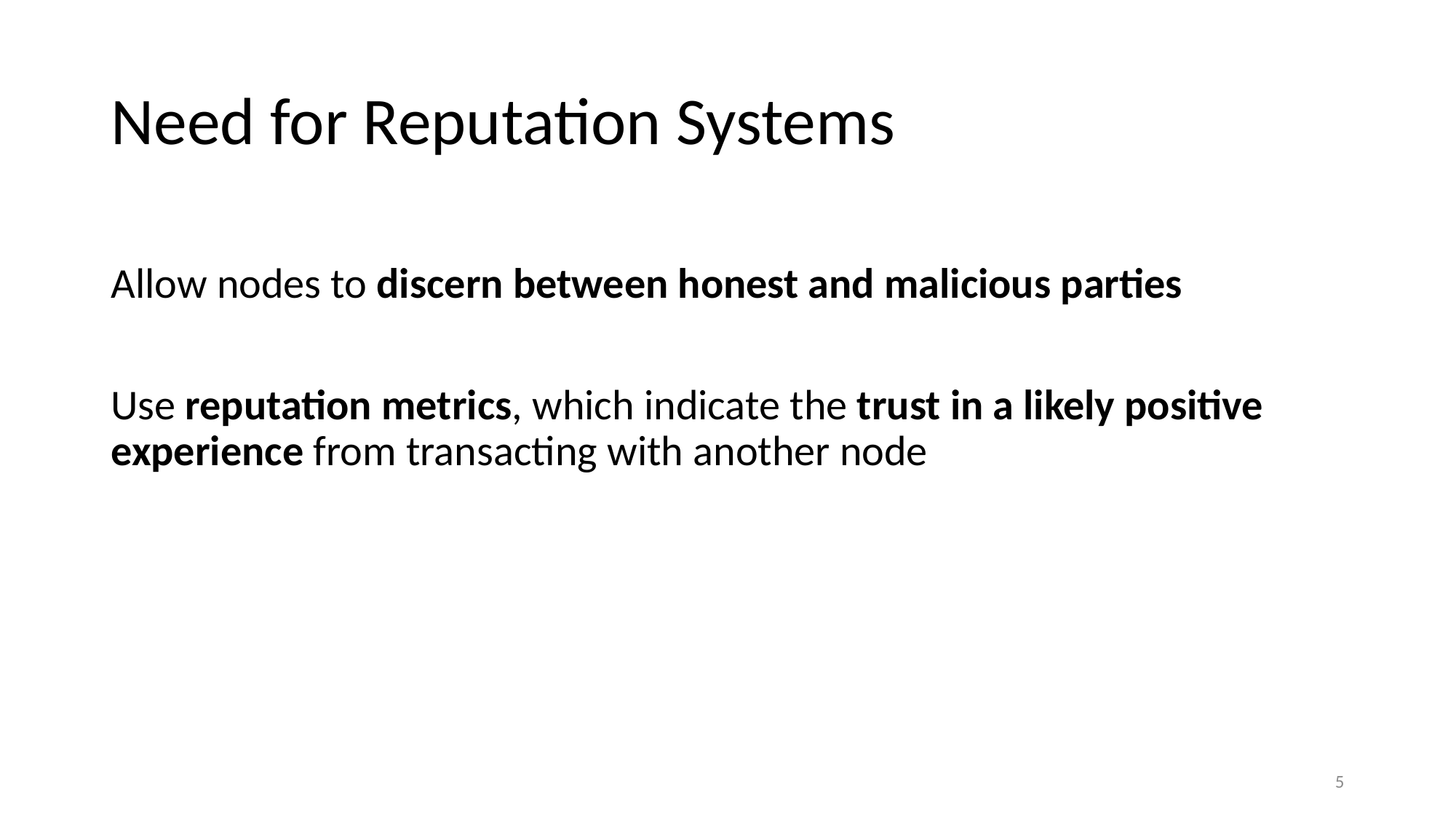

# Need for Reputation Systems
Allow nodes to discern between honest and malicious parties

Use reputation metrics, which indicate the trust in a likely positive experience from transacting with another node

5